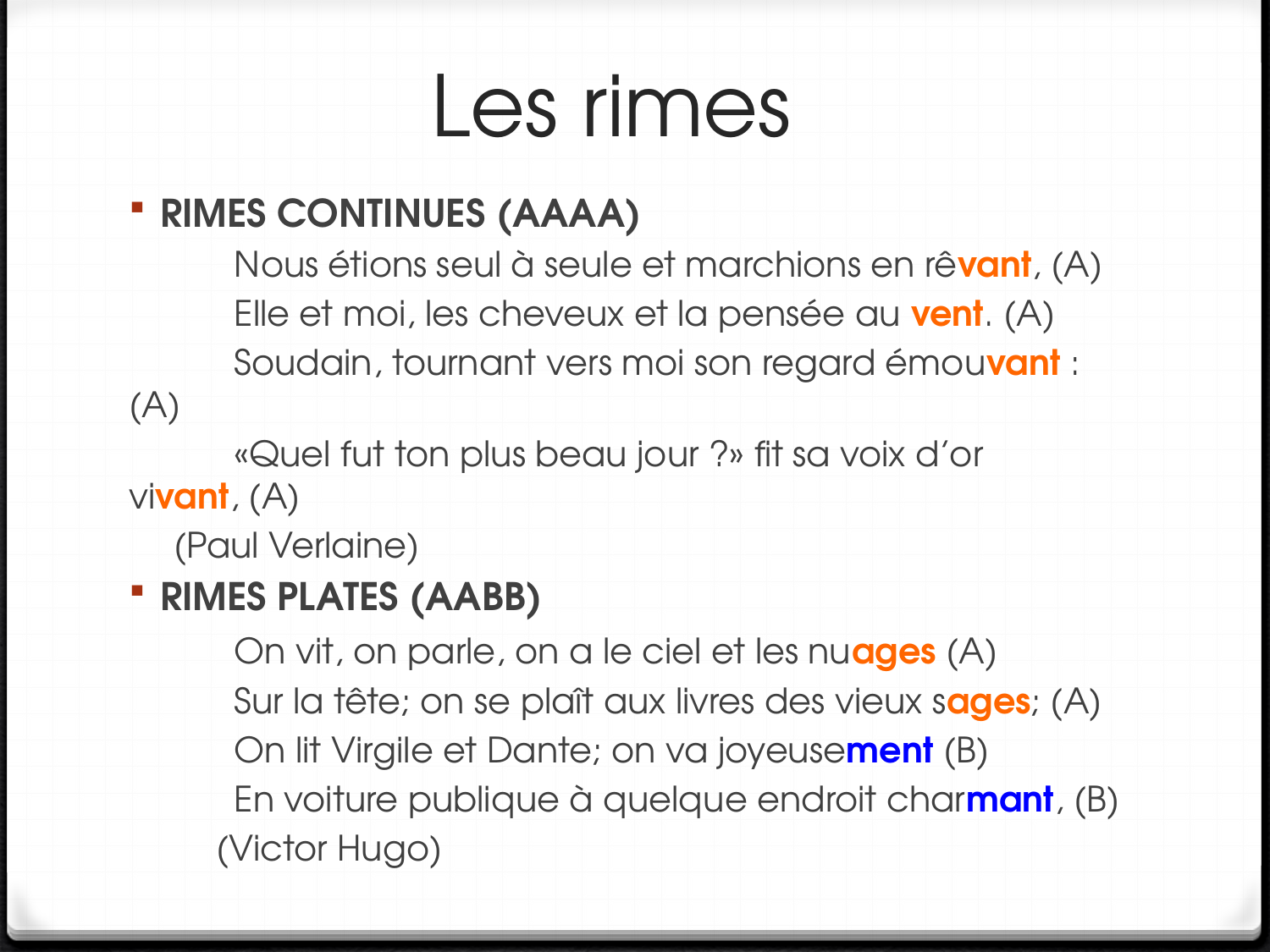

# Les rimes
RIMES CONTINUES (AAAA)
	Nous étions seul à seule et marchions en rêvant, (A)
	Elle et moi, les cheveux et la pensée au vent. (A)
	Soudain, tournant vers moi son regard émouvant : (A)
	«Quel fut ton plus beau jour ?» fit sa voix d’or vivant, (A)
											(Paul Verlaine)
RIMES PLATES (AABB)
	On vit, on parle, on a le ciel et les nuages (A)
	Sur la tête; on se plaît aux livres des vieux sages; (A)
	On lit Virgile et Dante; on va joyeusement (B)
	En voiture publique à quelque endroit charmant, (B)
										(Victor Hugo)